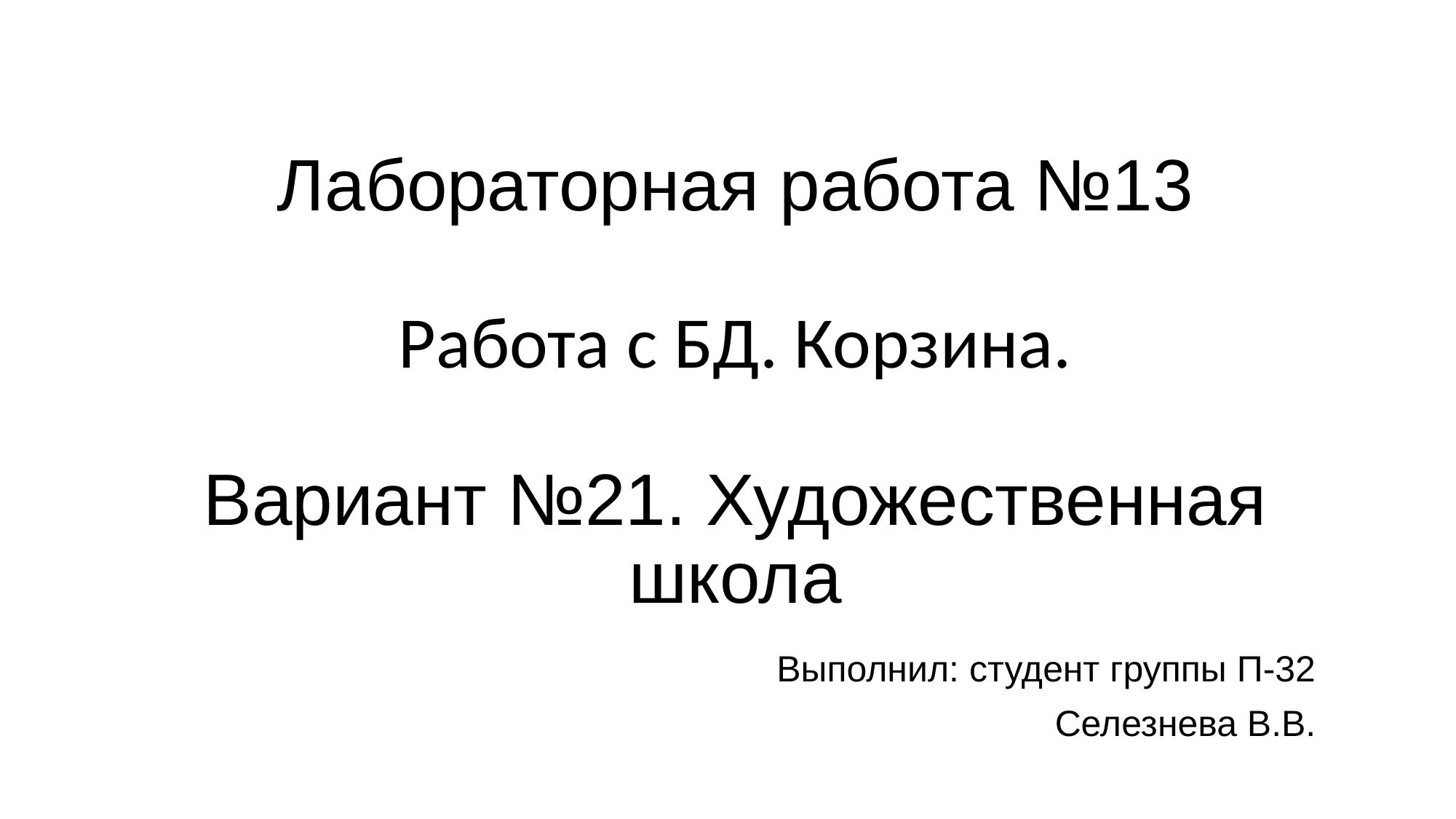

# Лабораторная работа №13 Работа с БД. Корзина. Вариант №21. Художественная школа
Выполнил: студент группы П-32
Селезнева В.В.